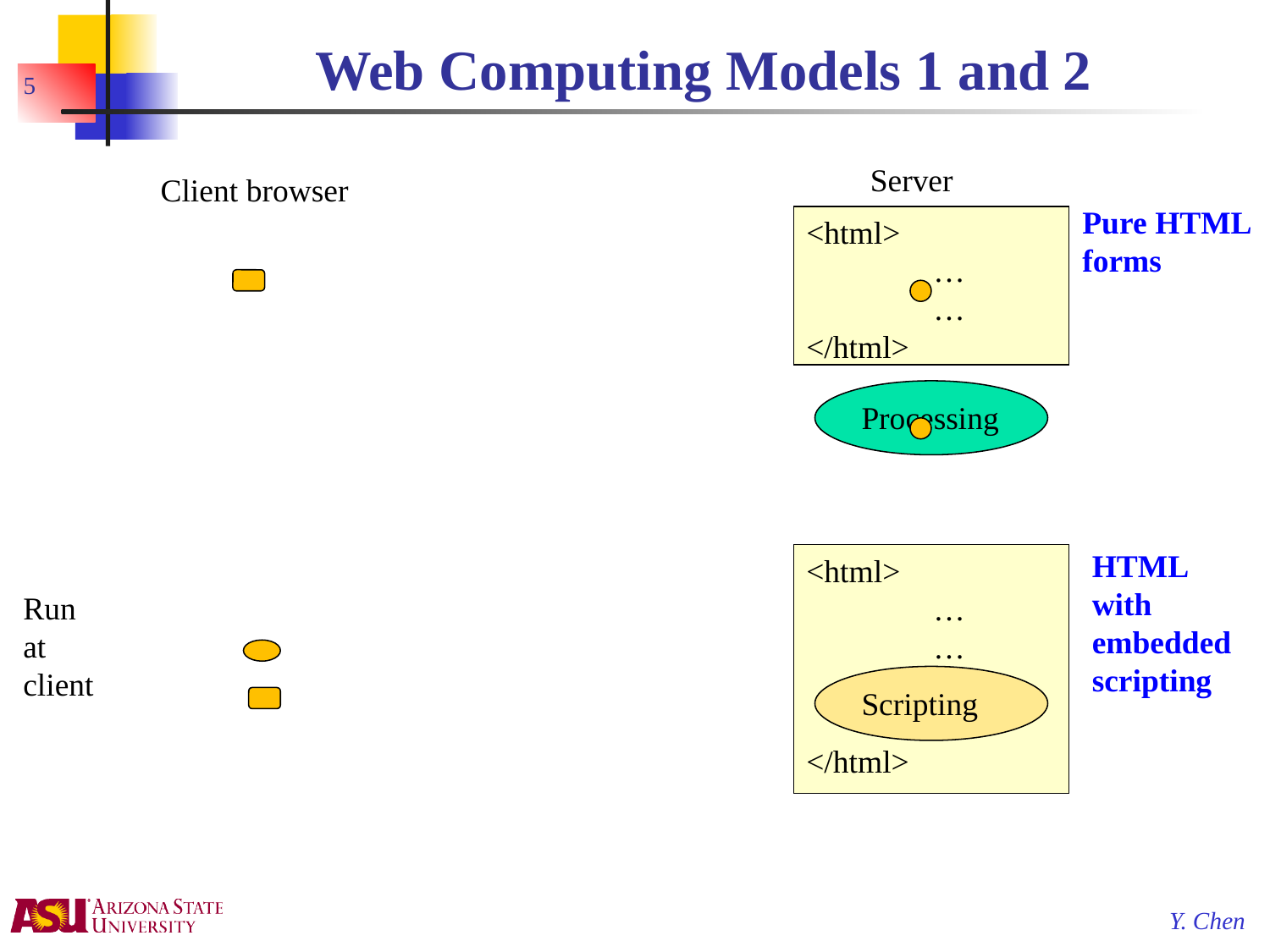

# Web Computing Models 1 and 2
5
Server
Client browser
Pure HTML
forms
<html>
	…
	…
</html>
<html>
	…
	…
</html>
<html>
	…
	…
</html>

Processing

HTML
with embedded scripting
<html>
	…
	…

</html>
Scripting
<html>
	…
	…

</html>
Scripting
Run
at
client